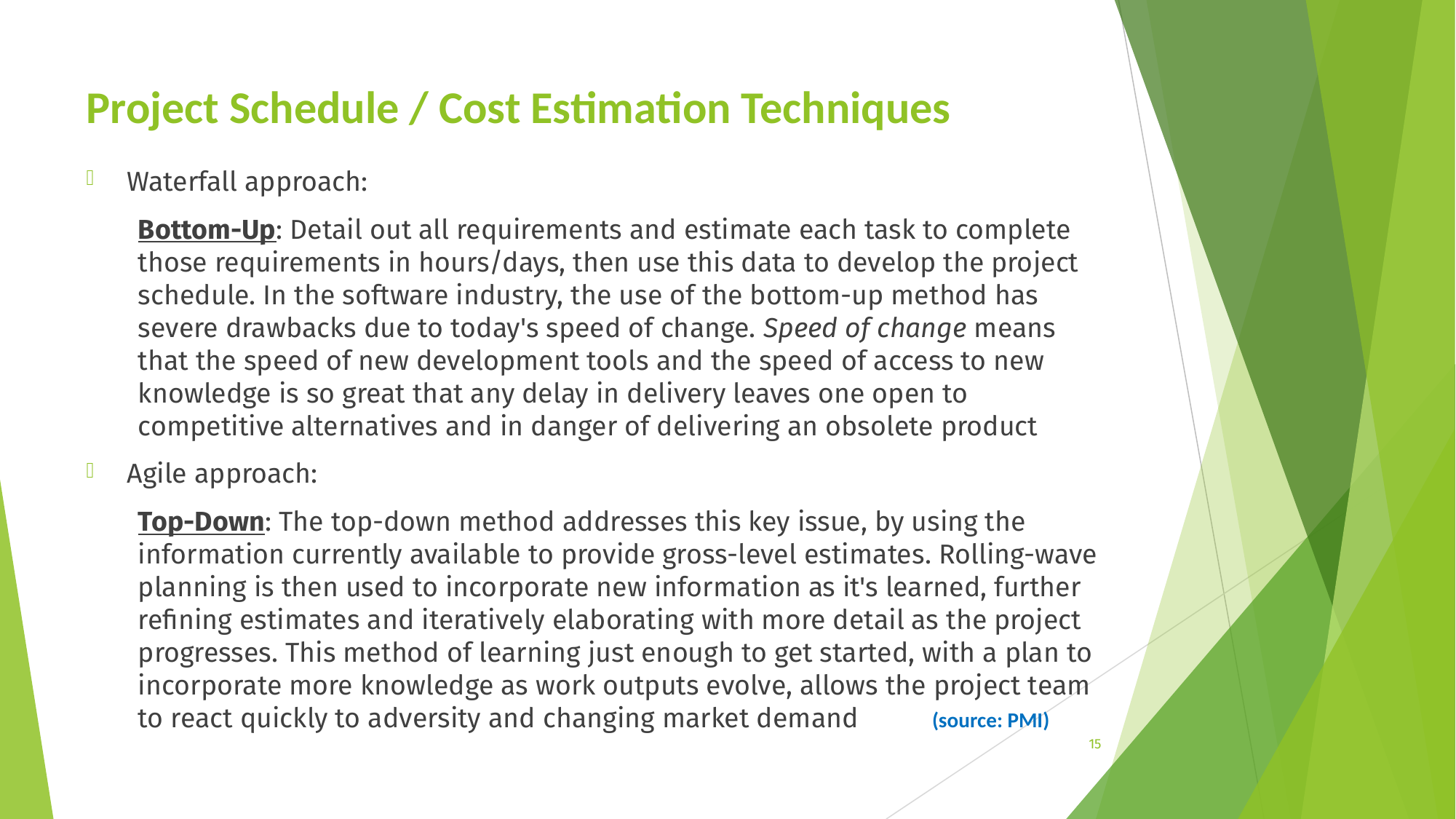

# Project Schedule / Cost Estimation Techniques
Waterfall approach:
Bottom-Up: Detail out all requirements and estimate each task to complete those requirements in hours/days, then use this data to develop the project schedule. In the software industry, the use of the bottom-up method has severe drawbacks due to today's speed of change. Speed of change means that the speed of new development tools and the speed of access to new knowledge is so great that any delay in delivery leaves one open to competitive alternatives and in danger of delivering an obsolete product
Agile approach:
Top-Down: The top-down method addresses this key issue, by using the information currently available to provide gross-level estimates. Rolling-wave planning is then used to incorporate new information as it's learned, further refining estimates and iteratively elaborating with more detail as the project progresses. This method of learning just enough to get started, with a plan to incorporate more knowledge as work outputs evolve, allows the project team to react quickly to adversity and changing market demand          (source: PMI)
15